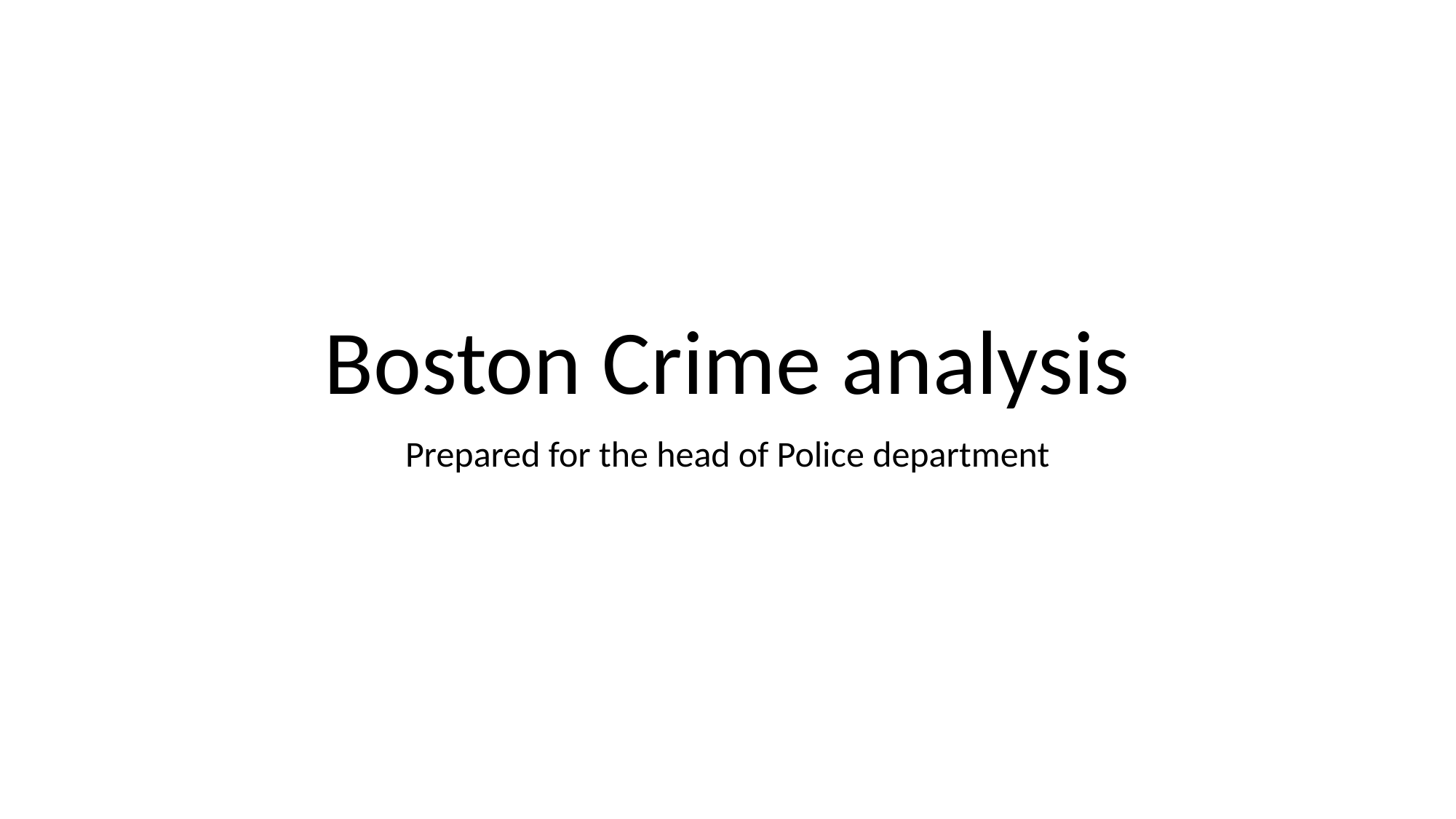

# Boston Crime analysis
Prepared for the head of Police department